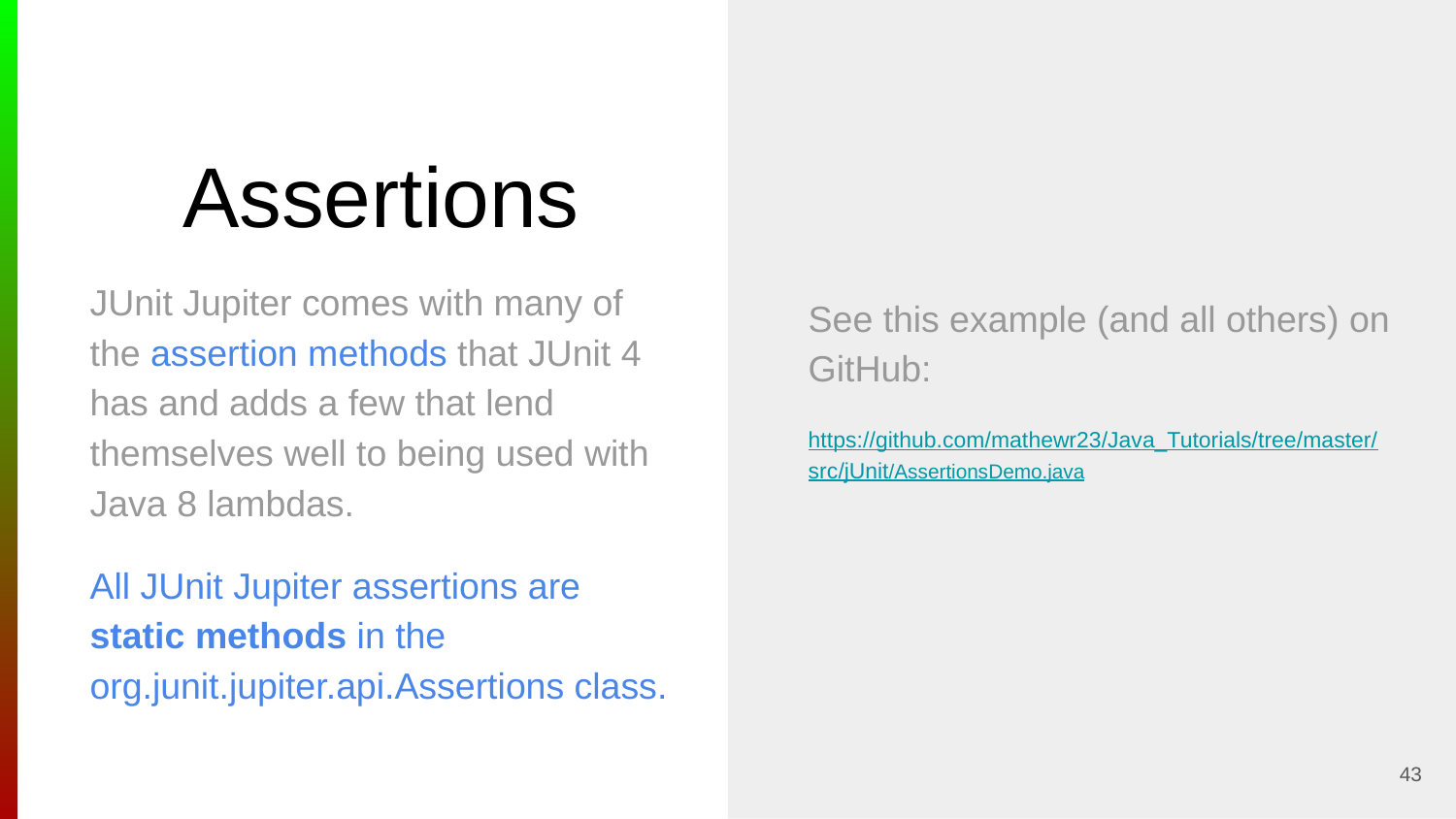

# Assertions
See this example (and all others) on GitHub:
https://github.com/mathewr23/Java_Tutorials/tree/master/src/jUnit/AssertionsDemo.java

JUnit Jupiter comes with many of the assertion methods that JUnit 4 has and adds a few that lend themselves well to being used with Java 8 lambdas.
All JUnit Jupiter assertions are static methods in the org.junit.jupiter.api.Assertions class.
43